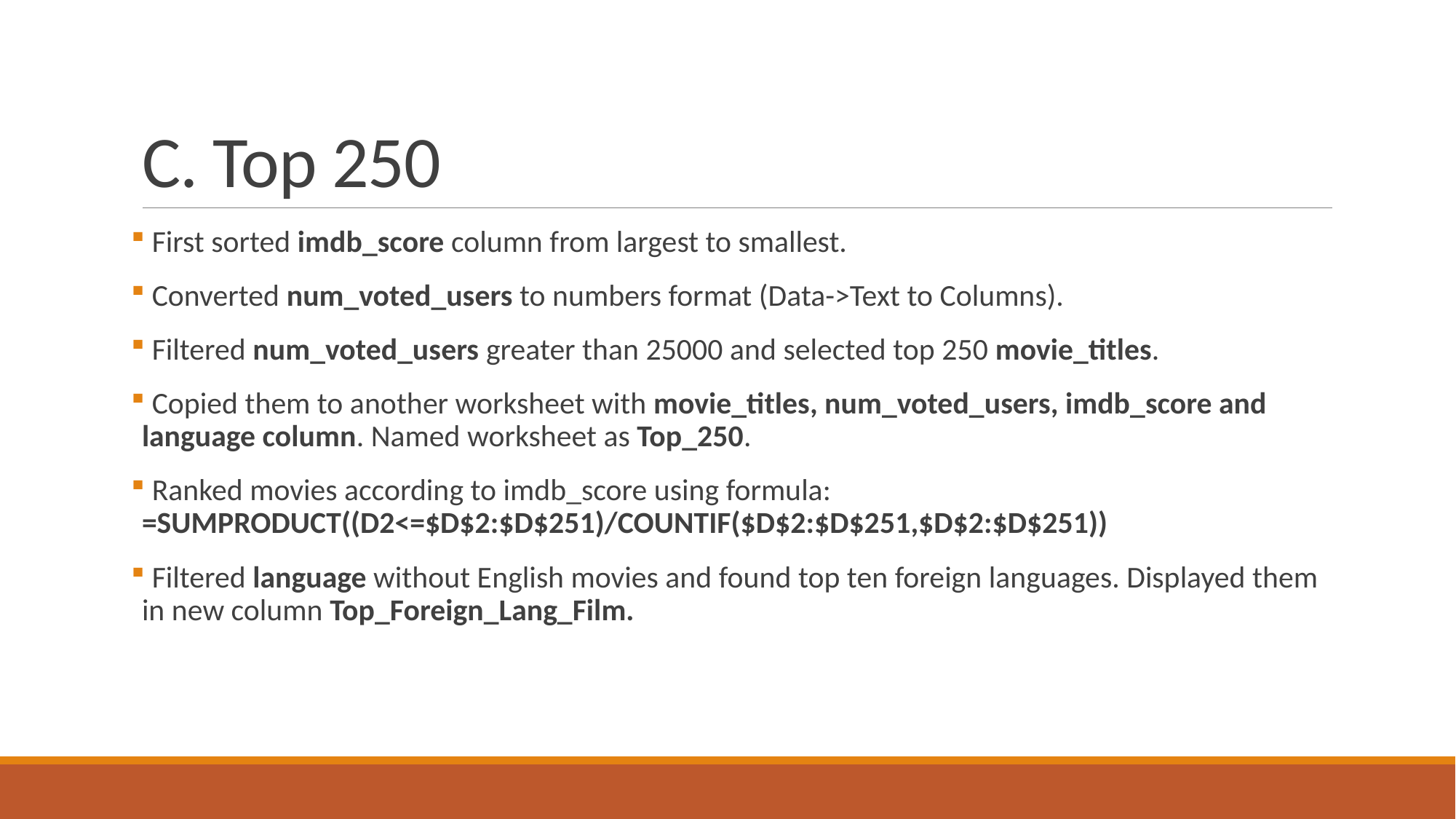

# C. Top 250
 First sorted imdb_score column from largest to smallest.
 Converted num_voted_users to numbers format (Data->Text to Columns).
 Filtered num_voted_users greater than 25000 and selected top 250 movie_titles.
 Copied them to another worksheet with movie_titles, num_voted_users, imdb_score and language column. Named worksheet as Top_250.
 Ranked movies according to imdb_score using formula:			=SUMPRODUCT((D2<=$D$2:$D$251)/COUNTIF($D$2:$D$251,$D$2:$D$251))
 Filtered language without English movies and found top ten foreign languages. Displayed them in new column Top_Foreign_Lang_Film.